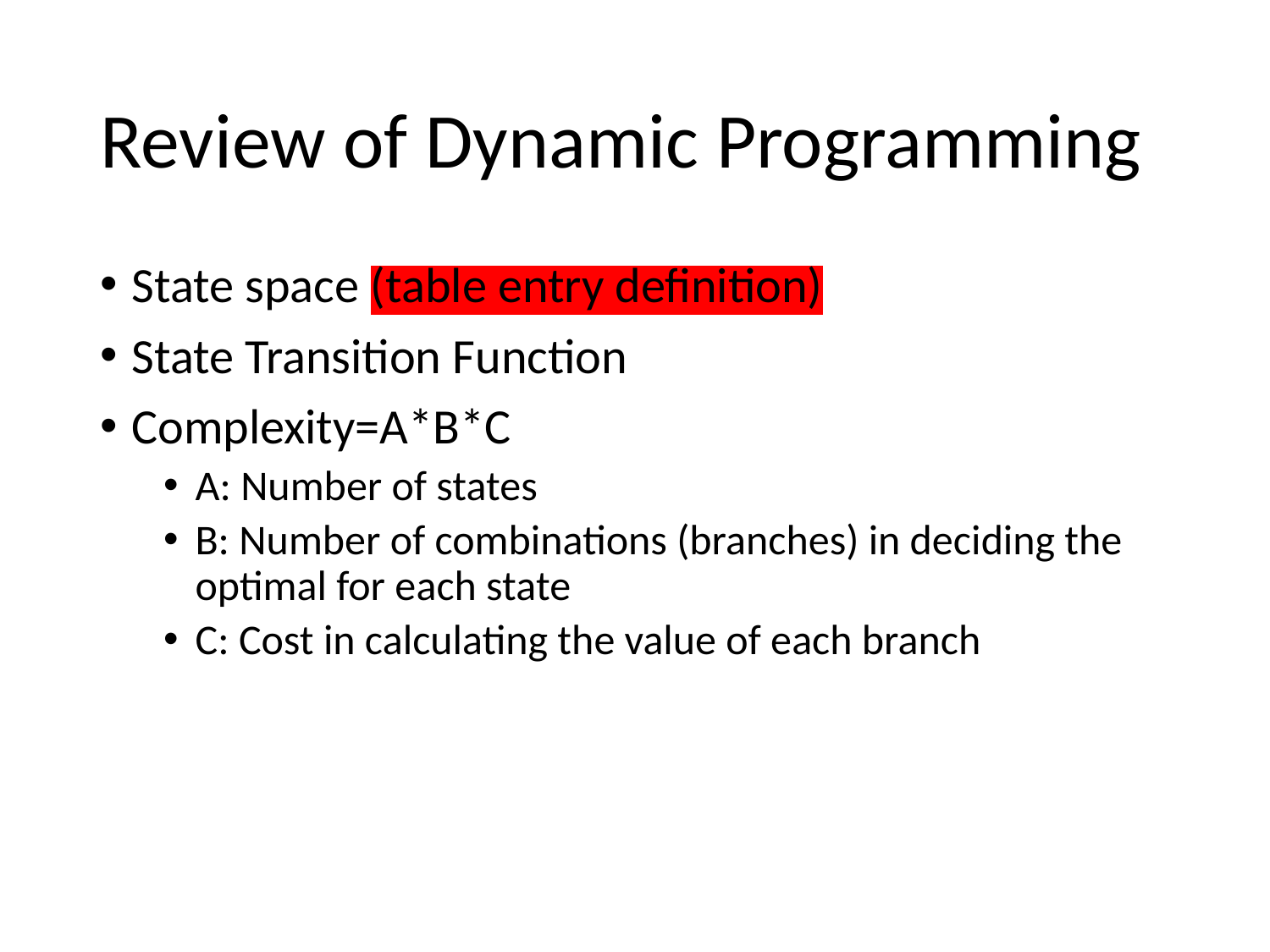

# Review of Dynamic Programming
State space (table entry definition)
State Transition Function
Complexity=A*B*C
A: Number of states
B: Number of combinations (branches) in deciding the optimal for each state
C: Cost in calculating the value of each branch